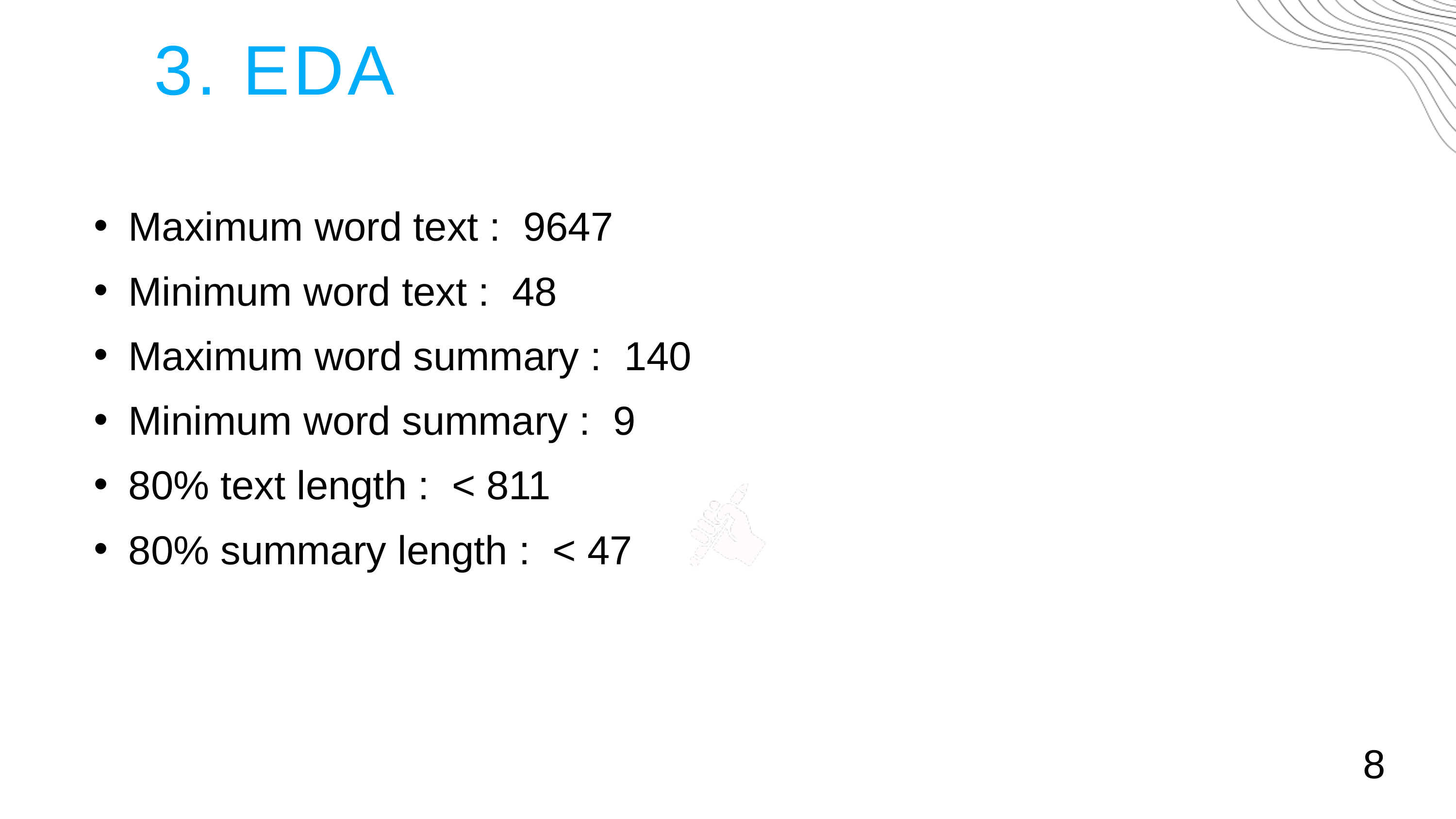

3. EDA
Maximum word text :  9647
Minimum word text :  48
Maximum word summary :  140
Minimum word summary :  9
80% text length :  < 811
80% summary length :  < 47

8